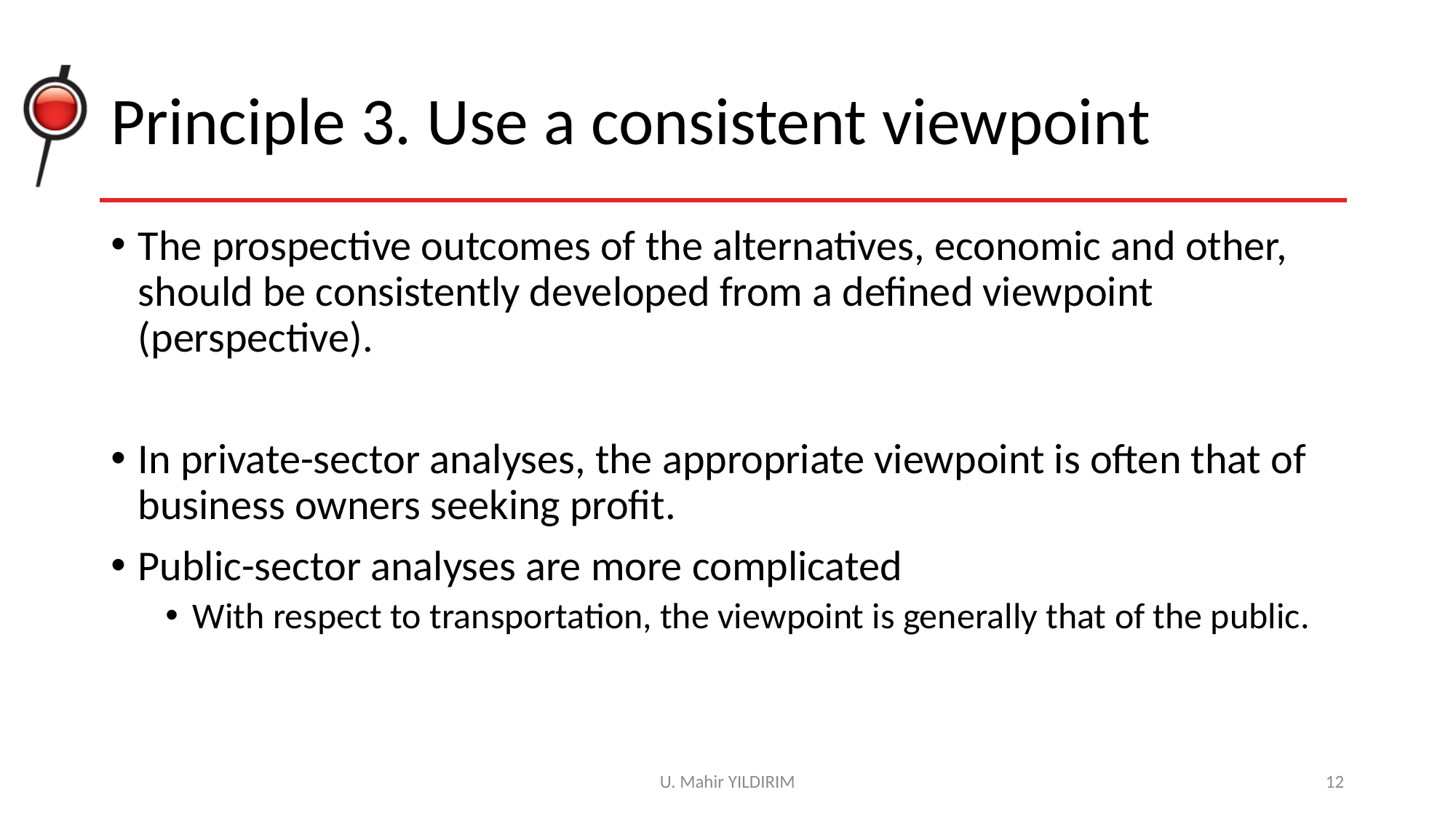

# Principle 3. Use a consistent viewpoint
The prospective outcomes of the alternatives, economic and other, should be consistently developed from a defined viewpoint (perspective).

In private-sector analyses, the appropriate viewpoint is often that of business owners seeking profit.
Public-sector analyses are more complicated
With respect to transportation, the viewpoint is generally that of the public.
U. Mahir YILDIRIM
12